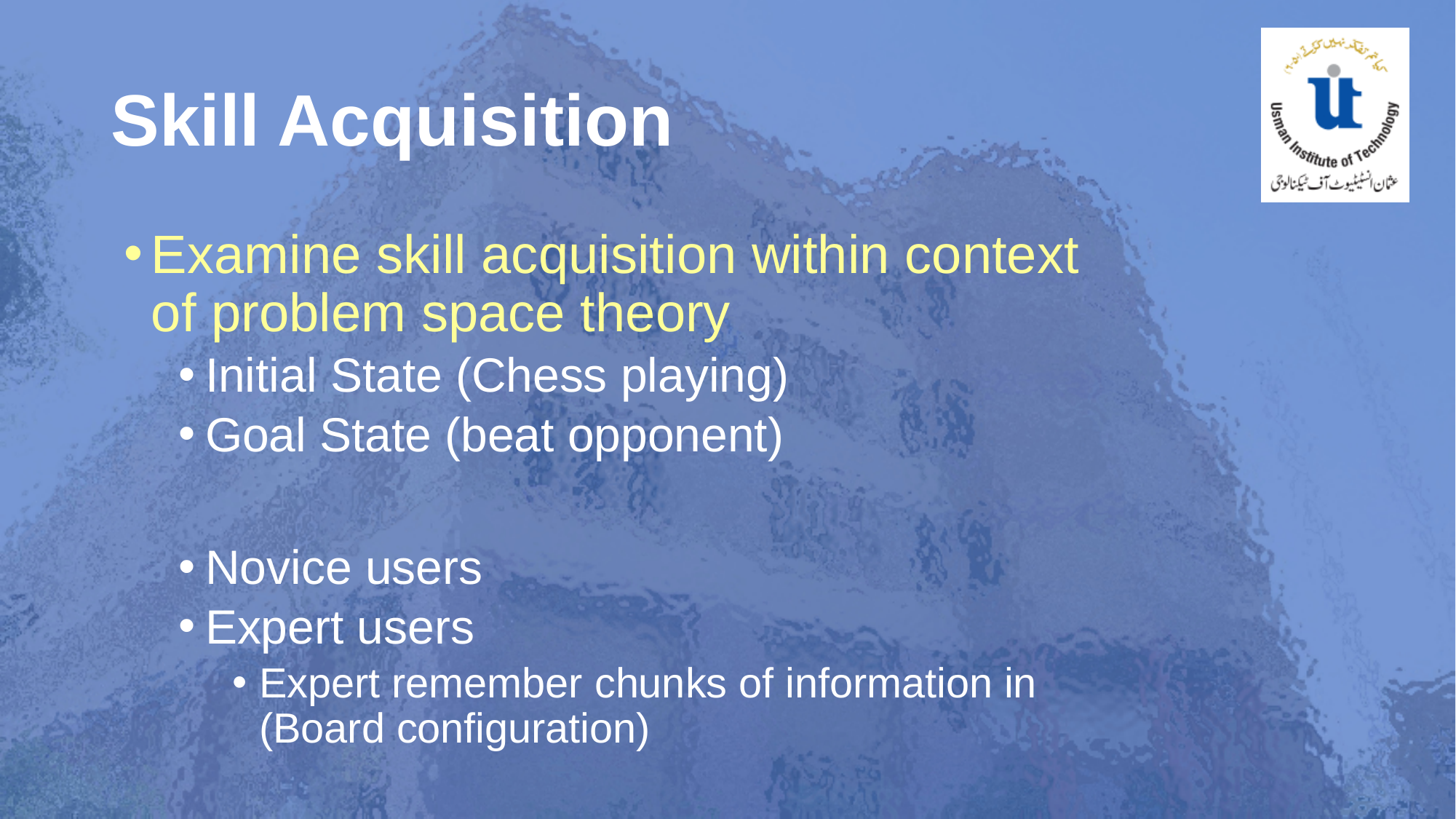

# Skill Acquisition
Examine skill acquisition within context of problem space theory
Initial State (Chess playing)
Goal State (beat opponent)

Novice users
Expert users
Expert remember chunks of information in (Board configuration)